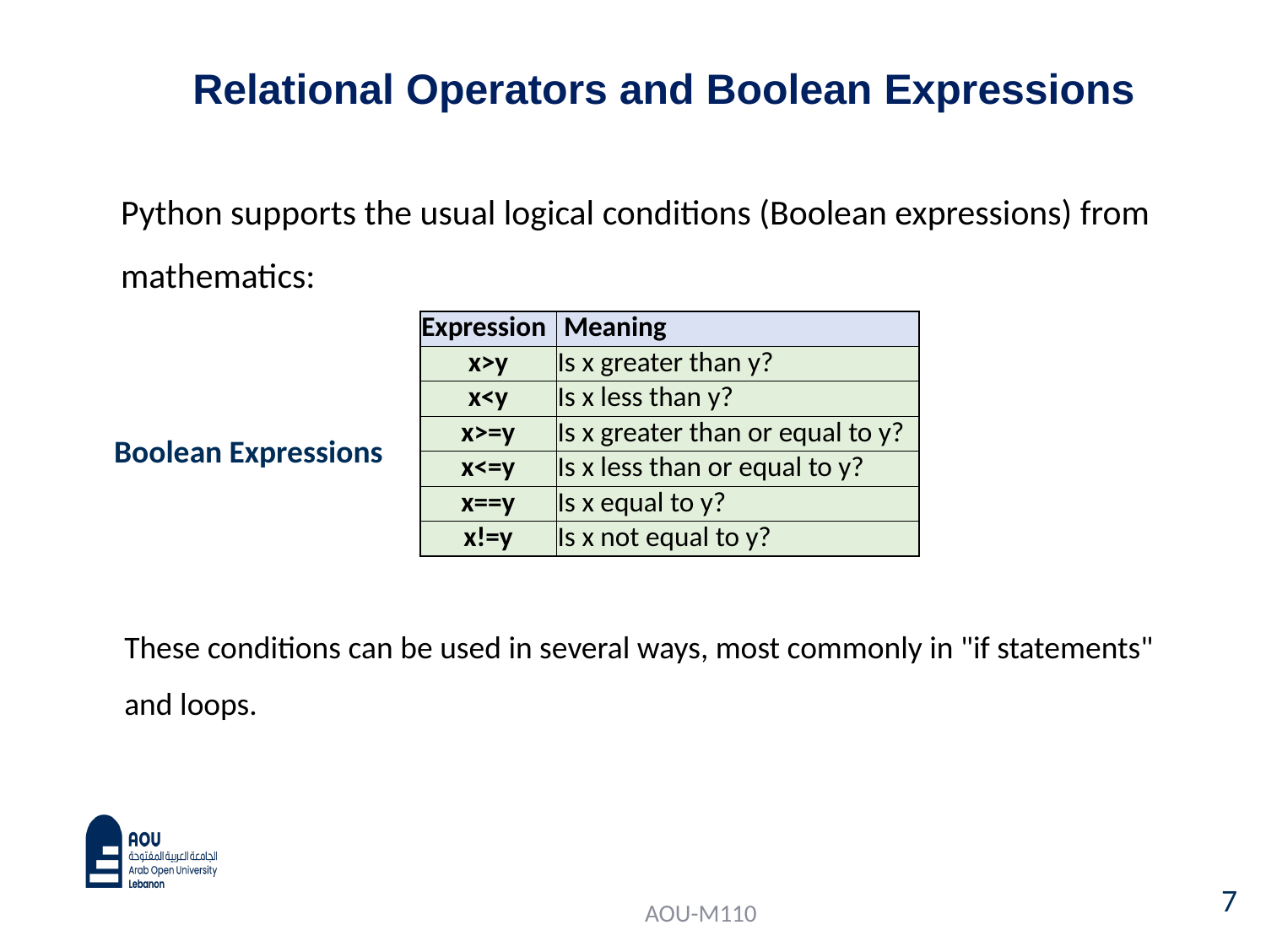

Relational Operators and Boolean Expressions
Python supports the usual logical conditions (Boolean expressions) from mathematics:
| Expression | Meaning |
| --- | --- |
| x>y | Is x greater than y? |
| x<y | Is x less than y? |
| x>=y | Is x greater than or equal to y? |
| x<=y | Is x less than or equal to y? |
| x==y | Is x equal to y? |
| x!=y | Is x not equal to y? |
Boolean Expressions
These conditions can be used in several ways, most commonly in "if statements" and loops.
7
AOU-M110